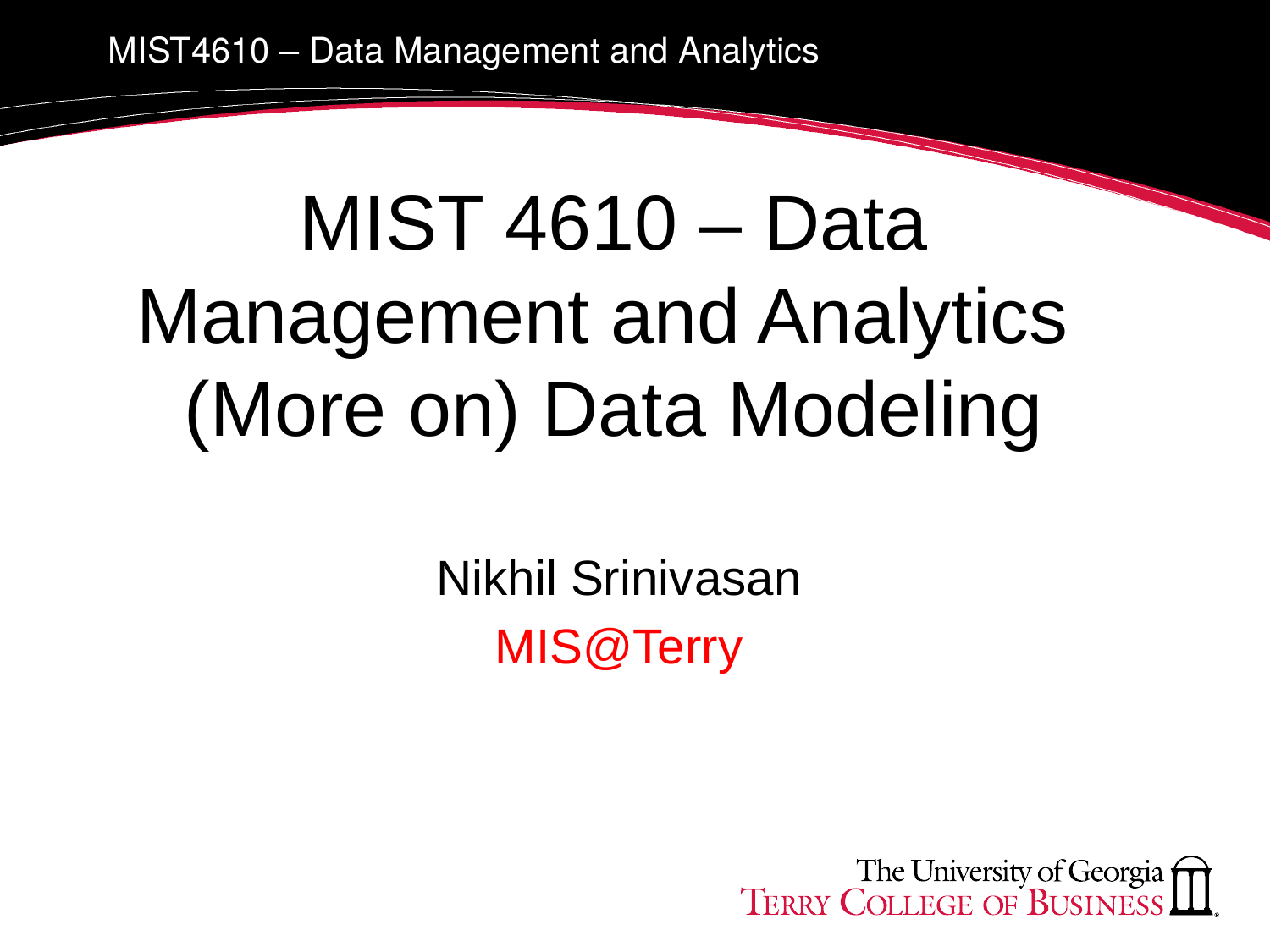

# MIST 4610 – Data Management and Analytics (More on) Data Modeling
Nikhil Srinivasan
MIS@Terry